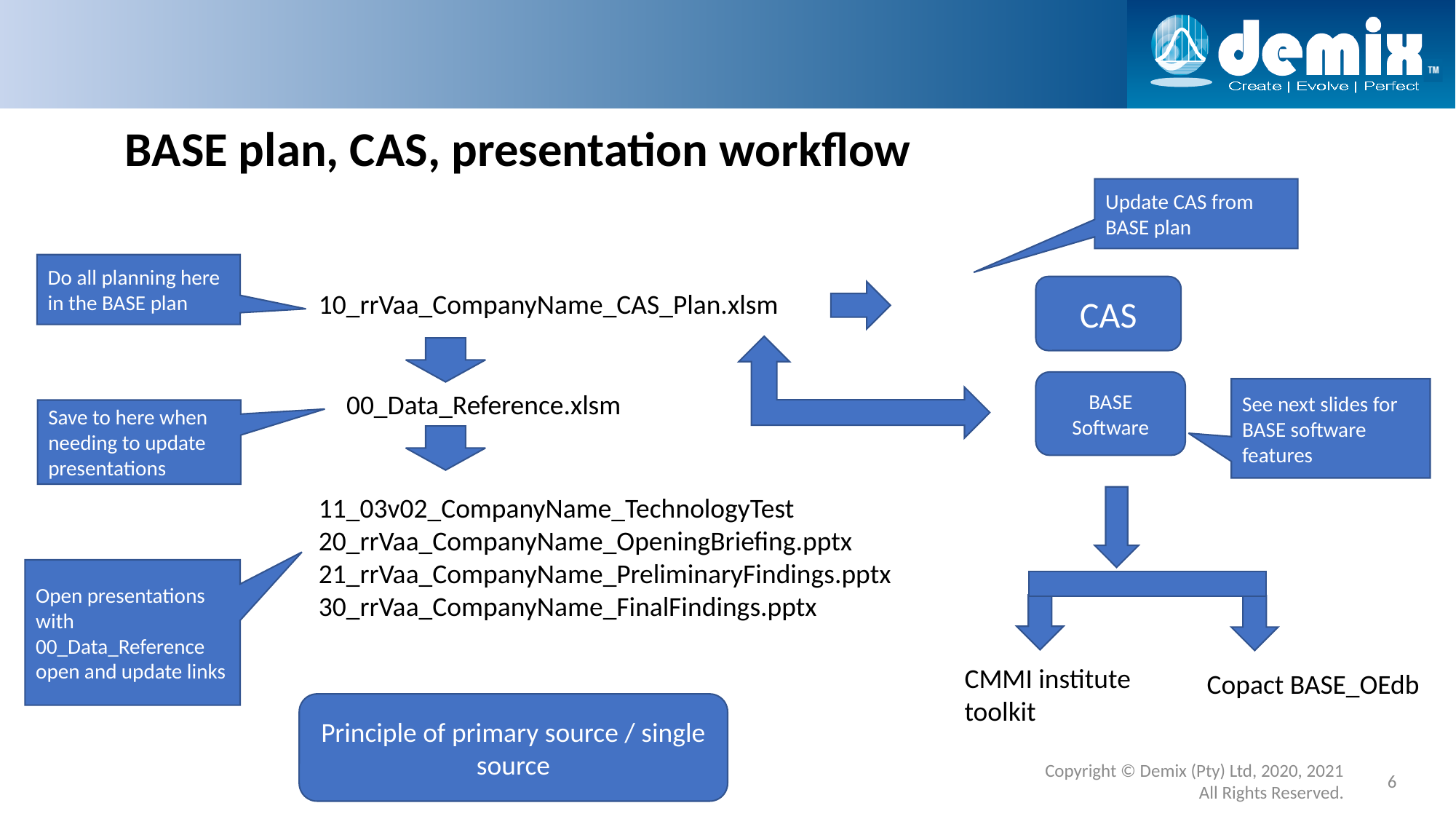

# BASE plan, CAS, presentation workflow
Update CAS from BASE plan
Do all planning here in the BASE plan

CAS
10_rrVaa_CompanyName_CAS_Plan.xlsm

BASE Software
See next slides for BASE software features
00_Data_Reference.xlsm
Save to here when needing to update presentations

11_03v02_CompanyName_TechnologyTest
20_rrVaa_CompanyName_OpeningBriefing.pptx
21_rrVaa_CompanyName_PreliminaryFindings.pptx
30_rrVaa_CompanyName_FinalFindings.pptx

Open presentations with 00_Data_Reference open and update links

CMMI institute toolkit
Copact BASE_OEdb
Principle of primary source / single source